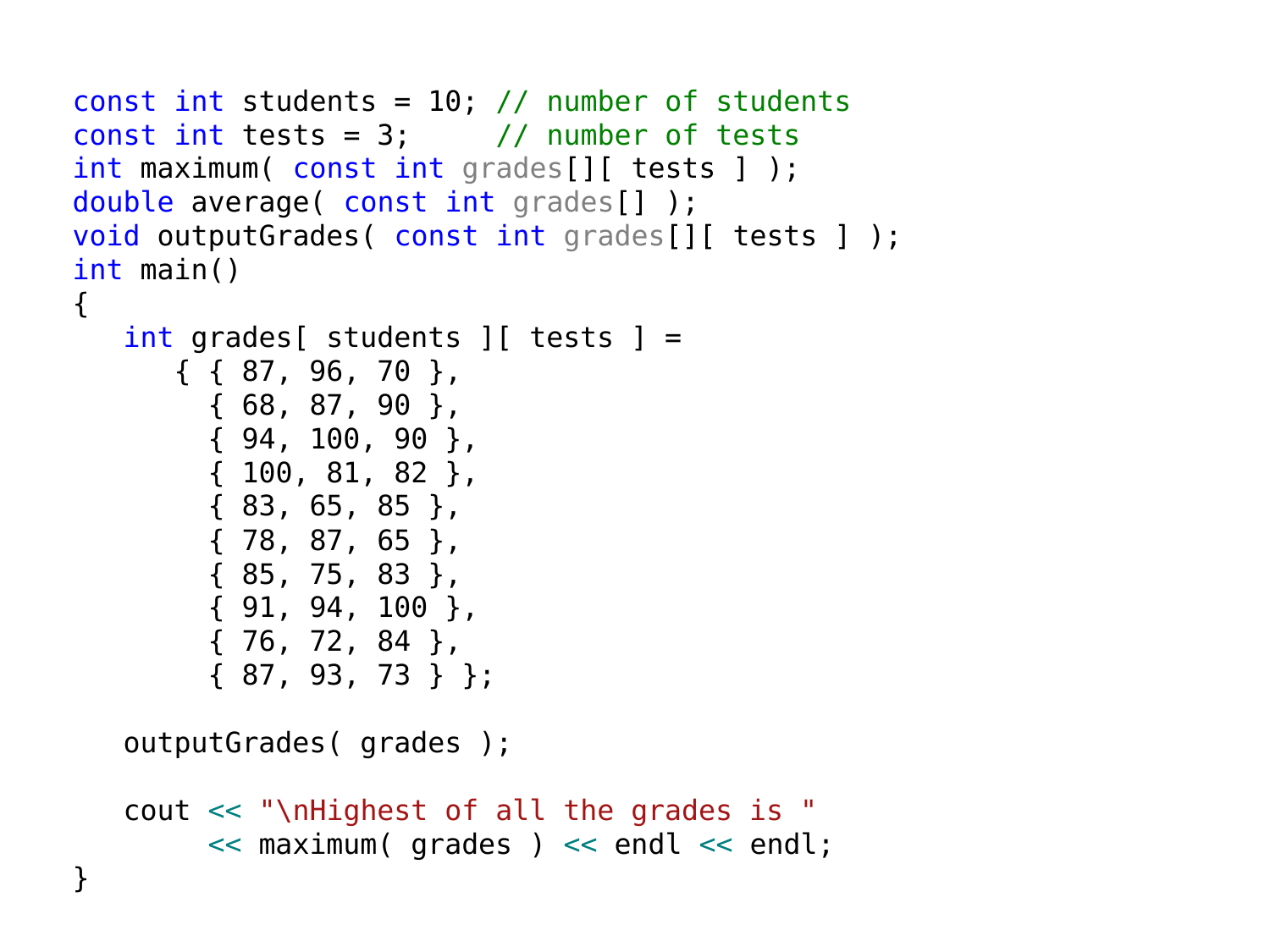

const int students = 10; // number of students
const int tests = 3;     // number of tests
int maximum( const int grades[][ tests ] );
double average( const int grades[] );
void outputGrades( const int grades[][ tests ] );
int main()
{
   int grades[ students ][ tests ] =
      { { 87, 96, 70 },
        { 68, 87, 90 },
        { 94, 100, 90 },
        { 100, 81, 82 },
        { 83, 65, 85 },
        { 78, 87, 65 },
        { 85, 75, 83 },
        { 91, 94, 100 },
        { 76, 72, 84 },
        { 87, 93, 73 } };

   outputGrades( grades );

   cout << "\nHighest of all the grades is "
        << maximum( grades ) << endl << endl;
}